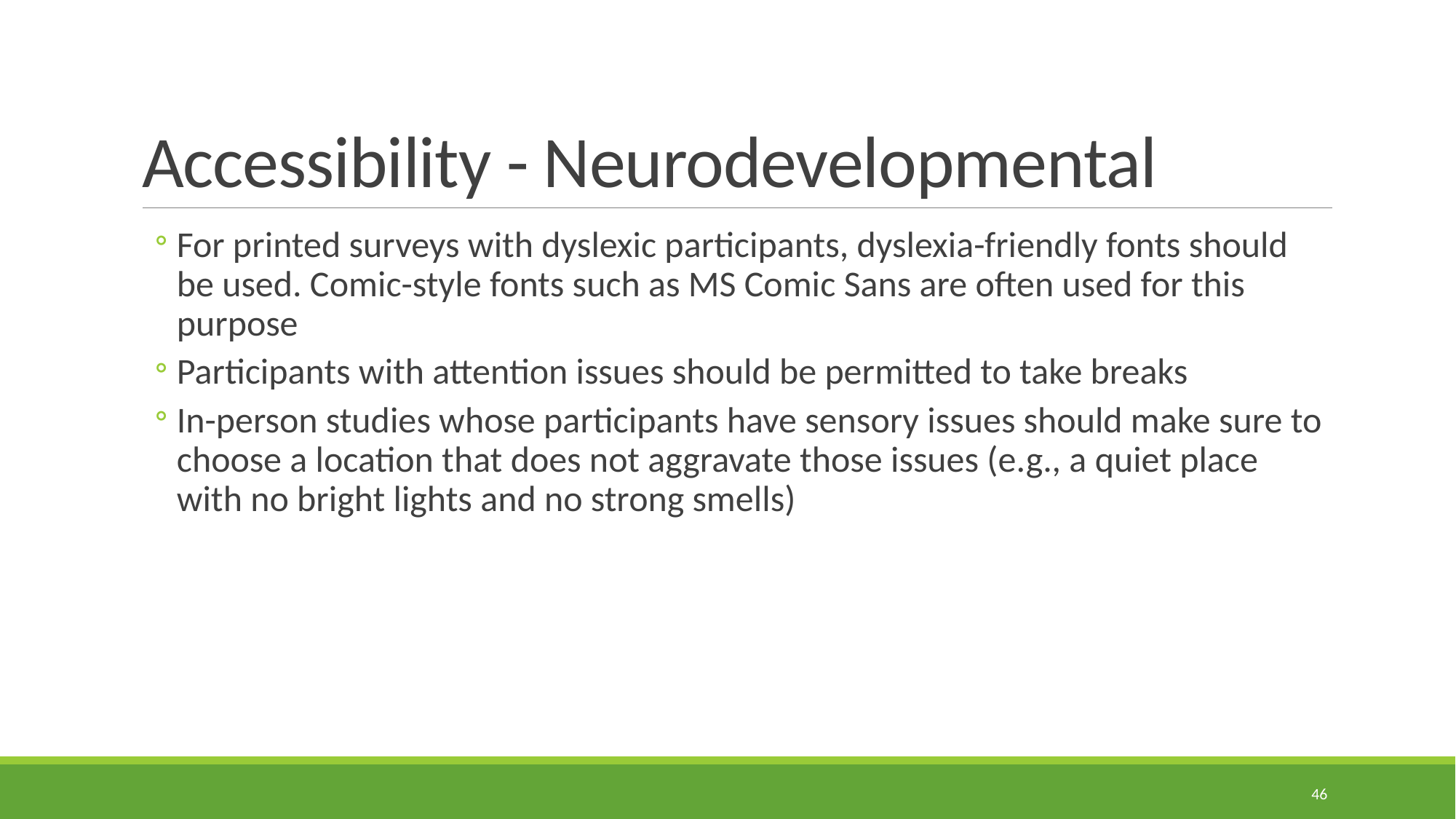

# Accessibility - Neurodevelopmental
For printed surveys with dyslexic participants, dyslexia-friendly fonts should be used. Comic-style fonts such as MS Comic Sans are often used for this purpose
Participants with attention issues should be permitted to take breaks
In-person studies whose participants have sensory issues should make sure to choose a location that does not aggravate those issues (e.g., a quiet place with no bright lights and no strong smells)
46